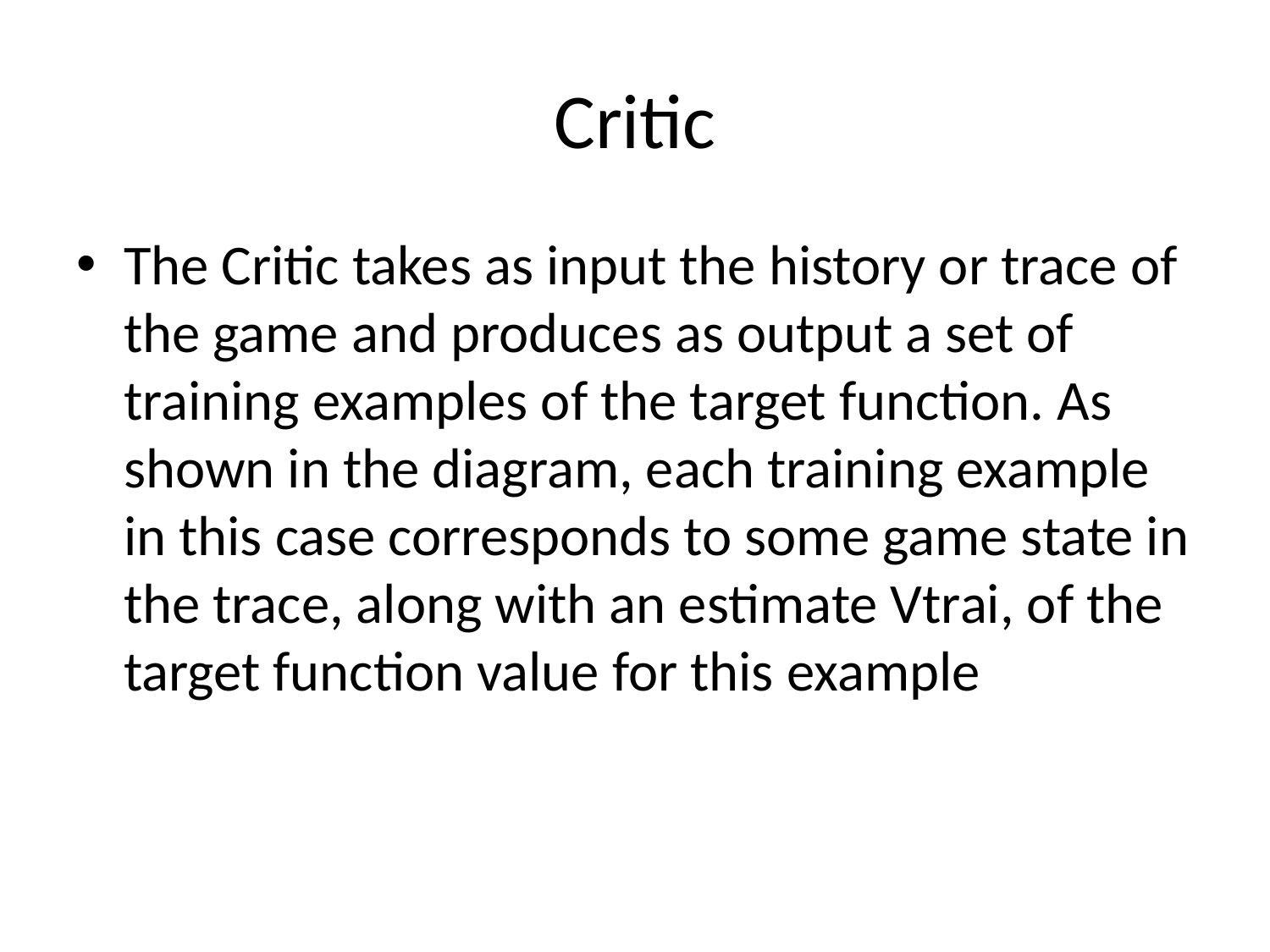

# Critic
The Critic takes as input the history or trace of the game and produces as output a set of training examples of the target function. As shown in the diagram, each training example in this case corresponds to some game state in the trace, along with an estimate Vtrai, of the target function value for this example